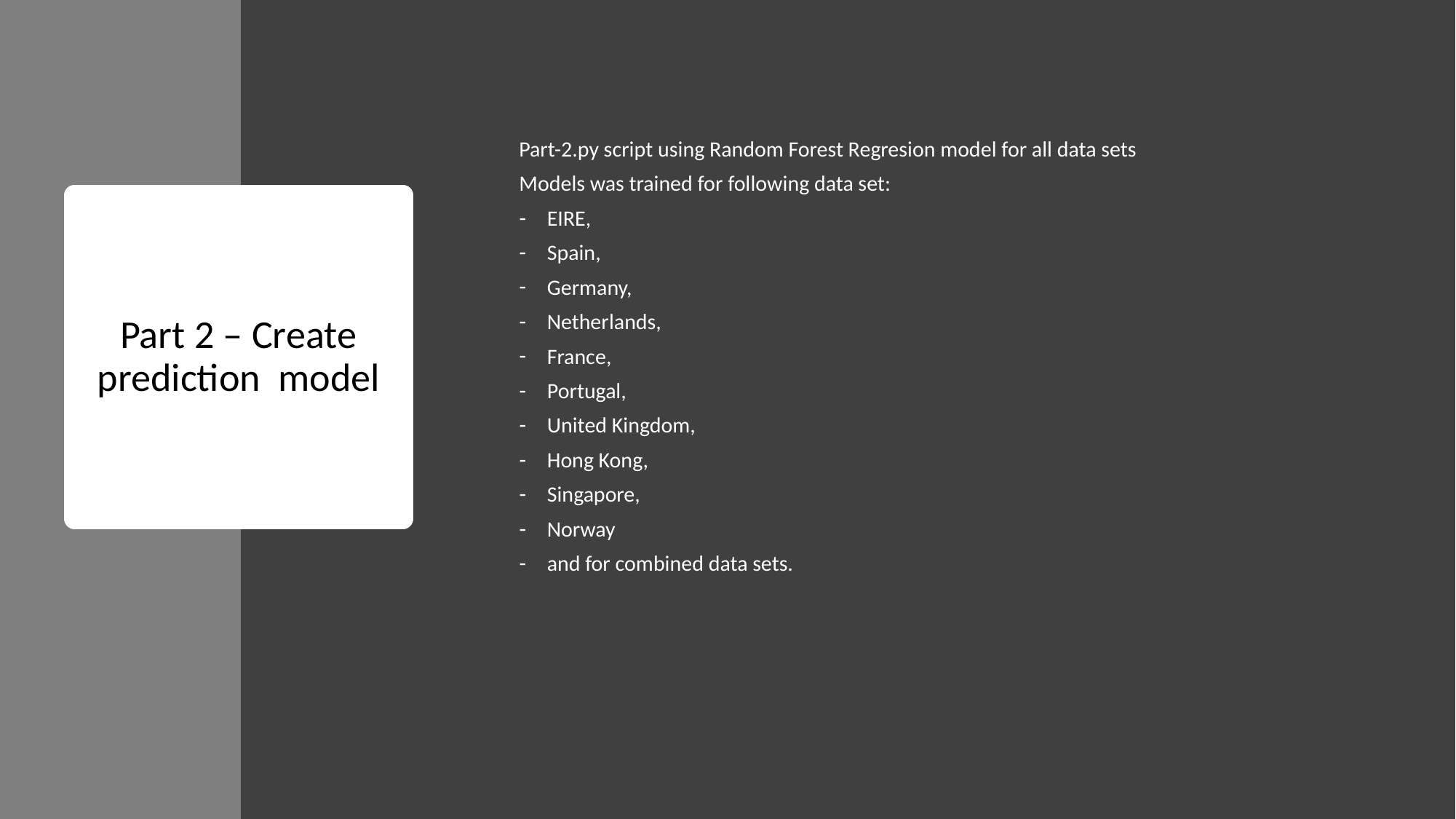

Part-2.py script using Random Forest Regresion model for all data sets
Models was trained for following data set:
EIRE,
Spain,
Germany,
Netherlands,
France,
Portugal,
United Kingdom,
Hong Kong,
Singapore,
Norway
and for combined data sets.
# Part 2 – Create prediction  model